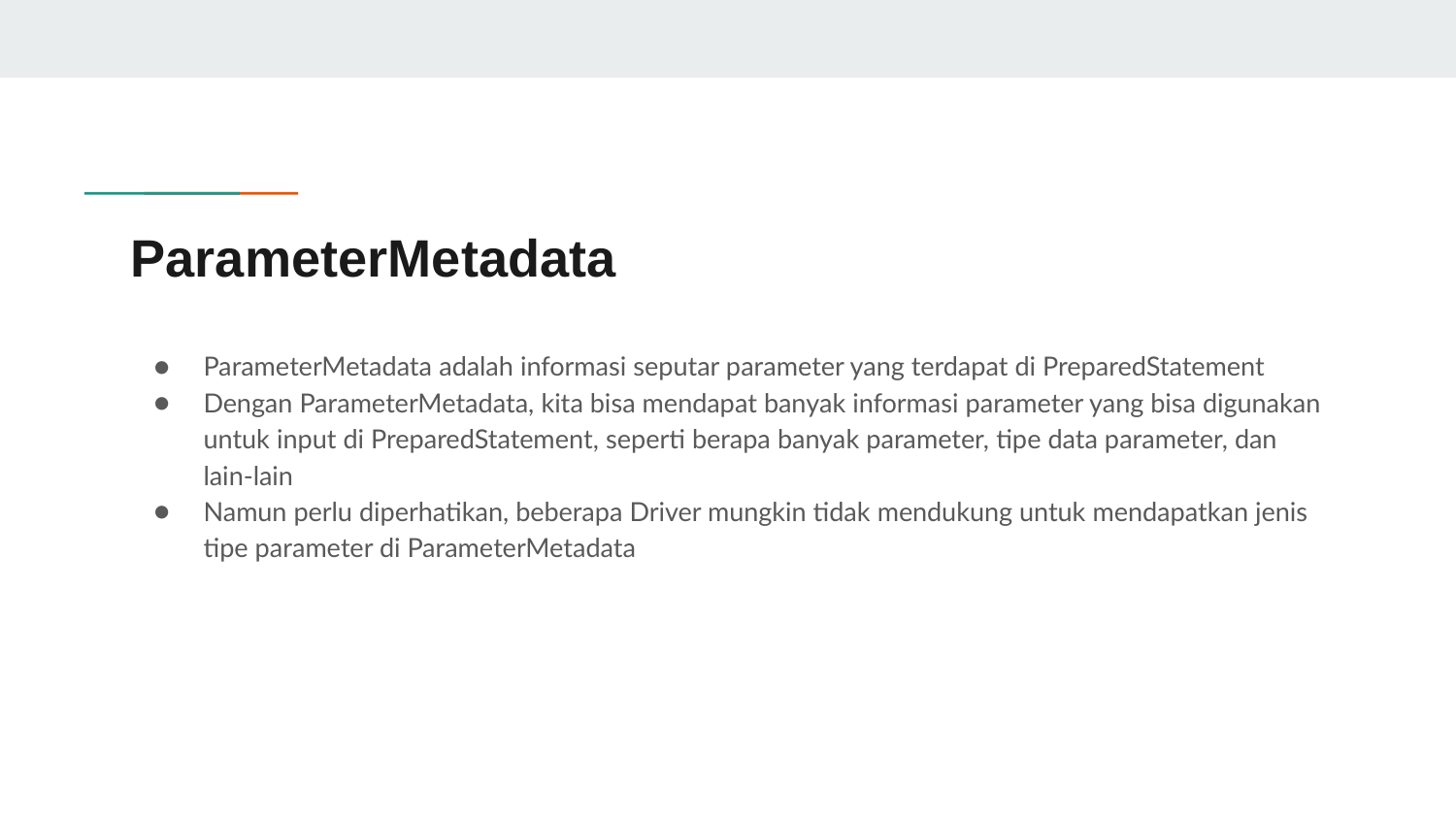

# ParameterMetadata
ParameterMetadata adalah informasi seputar parameter yang terdapat di PreparedStatement
Dengan ParameterMetadata, kita bisa mendapat banyak informasi parameter yang bisa digunakan untuk input di PreparedStatement, seperti berapa banyak parameter, tipe data parameter, dan lain-lain
Namun perlu diperhatikan, beberapa Driver mungkin tidak mendukung untuk mendapatkan jenis tipe parameter di ParameterMetadata